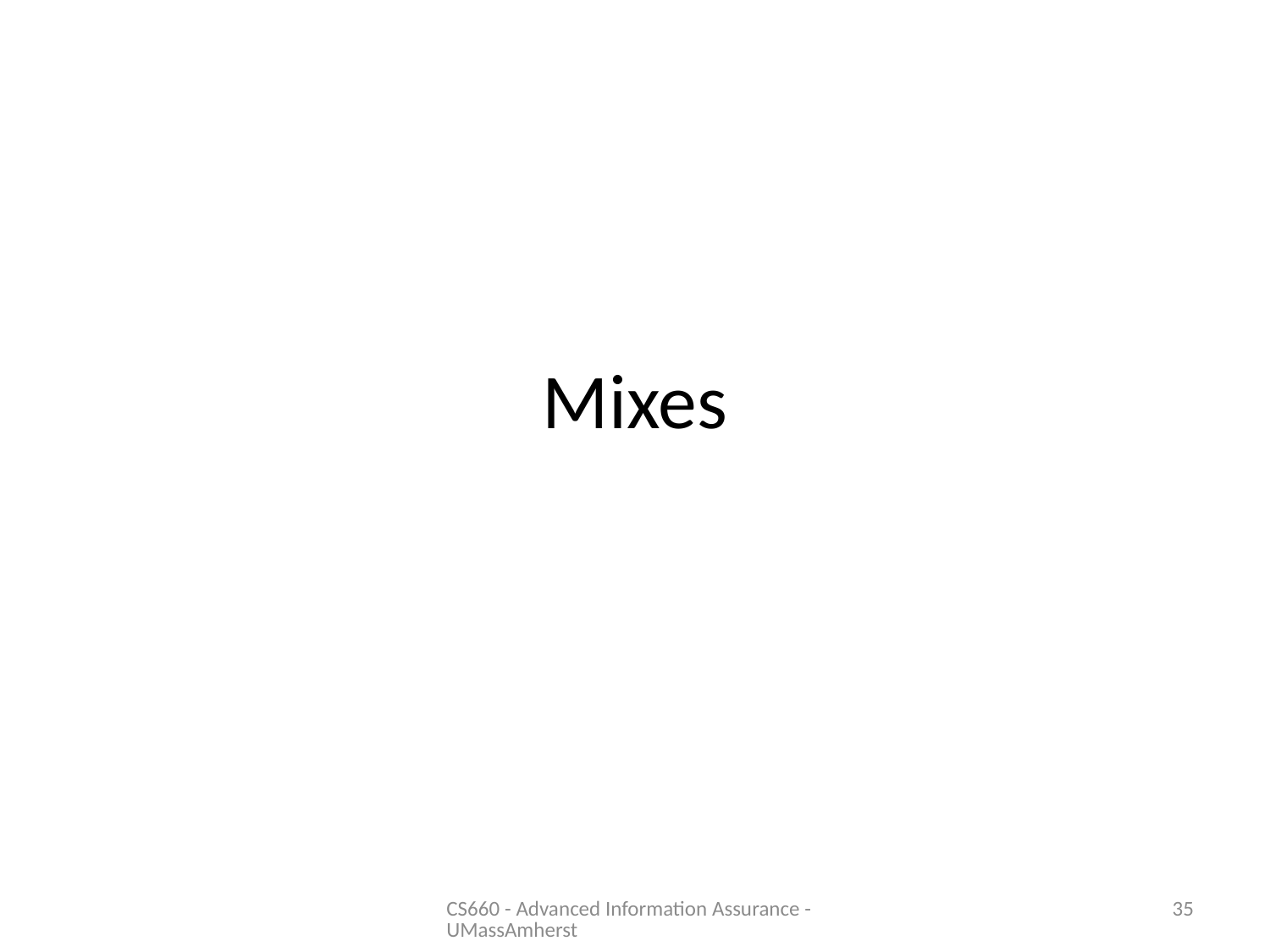

# Mixes

CS660 - Advanced Information Assurance - UMassAmherst
35